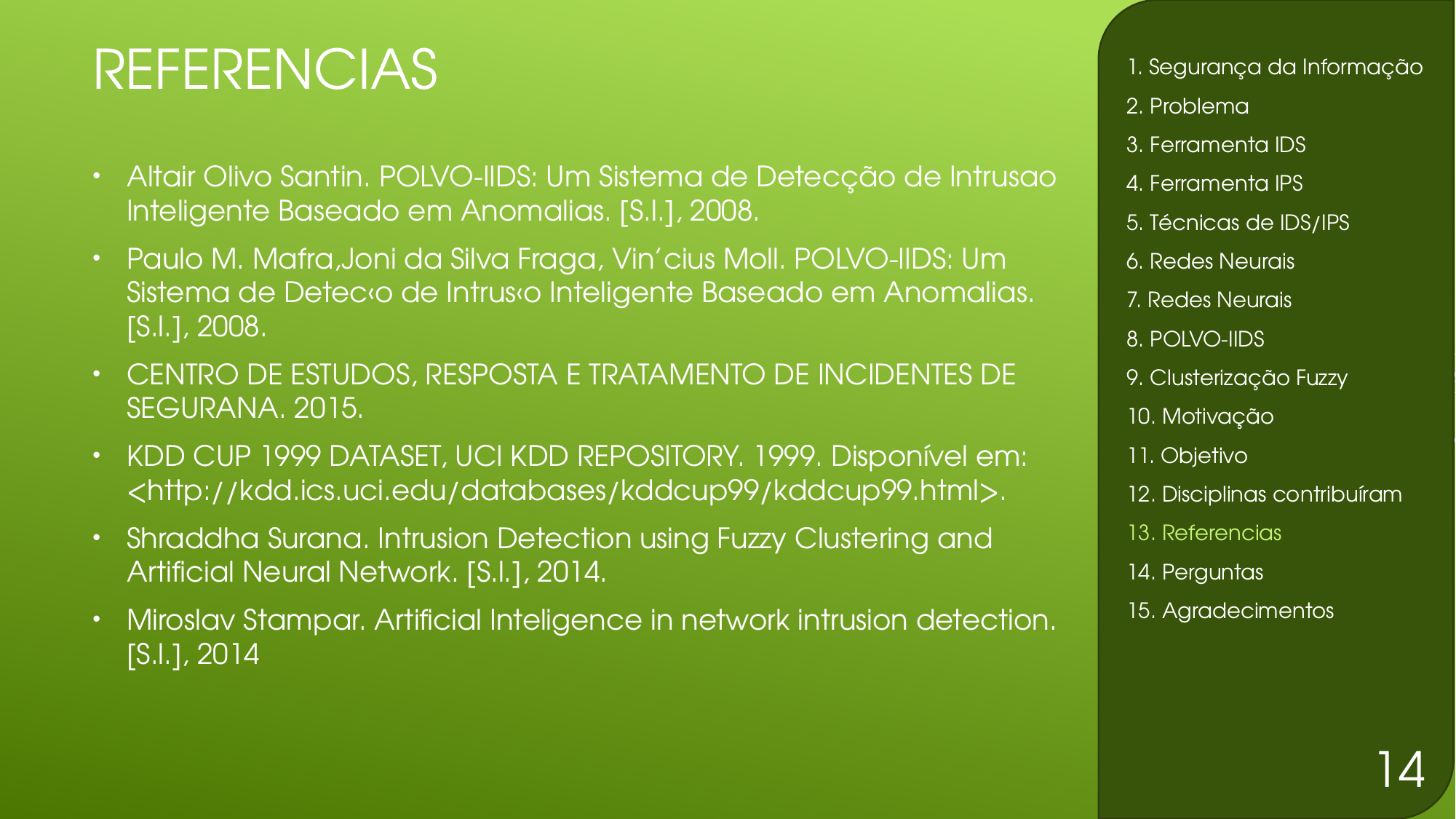

# Referencias
1. Segurança da Informação
2. Problema
3. Ferramenta IDS
4. Ferramenta IPS
5. Técnicas de IDS/IPS
6. Redes Neurais
7. Redes Neurais
8. POLVO-IIDS
9. Clusterização Fuzzy
10. Motivação
11. Objetivo
12. Disciplinas contribuíram
13. Referencias
14. Perguntas
15. Agradecimentos

Altair Olivo Santin. POLVO-IIDS: Um Sistema de Detecção de Intrusao Inteligente Baseado em Anomalias. [S.l.], 2008.
Paulo M. Mafra,Joni da Silva Fraga, Vin’cius Moll. POLVO-IIDS: Um Sistema de Detec‹o de Intrus‹o Inteligente Baseado em Anomalias. [S.l.], 2008.
CENTRO DE ESTUDOS, RESPOSTA E TRATAMENTO DE INCIDENTES DE SEGURANA. 2015.
KDD CUP 1999 DATASET, UCI KDD REPOSITORY. 1999. Disponível em: <http://kdd.ics.uci.edu/databases/kddcup99/kddcup99.html>.
Shraddha Surana. Intrusion Detection using Fuzzy Clustering and Artificial Neural Network. [S.l.], 2014.
Miroslav Stampar. Artificial Inteligence in network intrusion detection. [S.l.], 2014
14